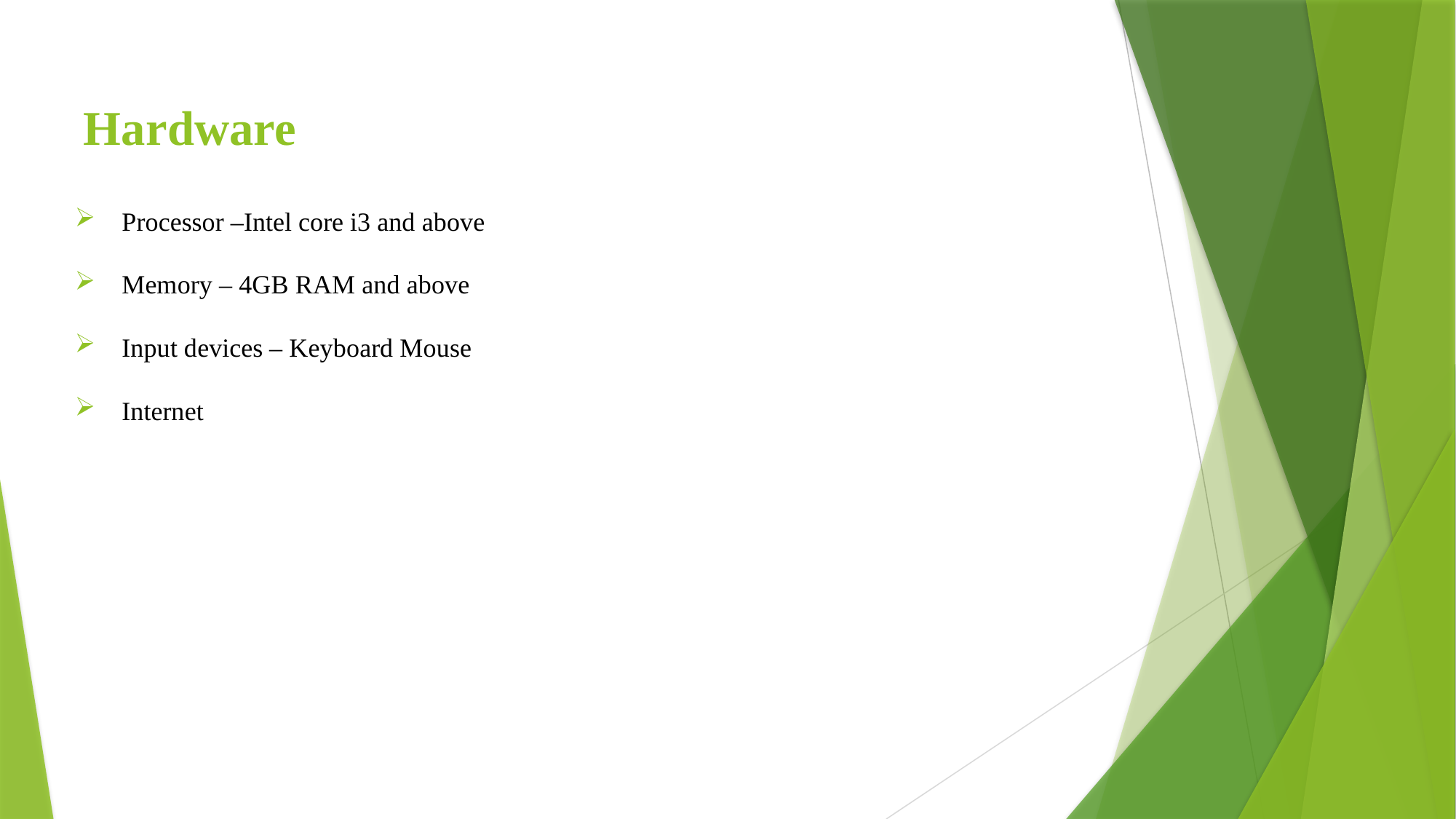

Hardware

Processor –Intel core i3 and above

Memory – 4GB RAM and above

Input devices – Keyboard Mouse

Internet